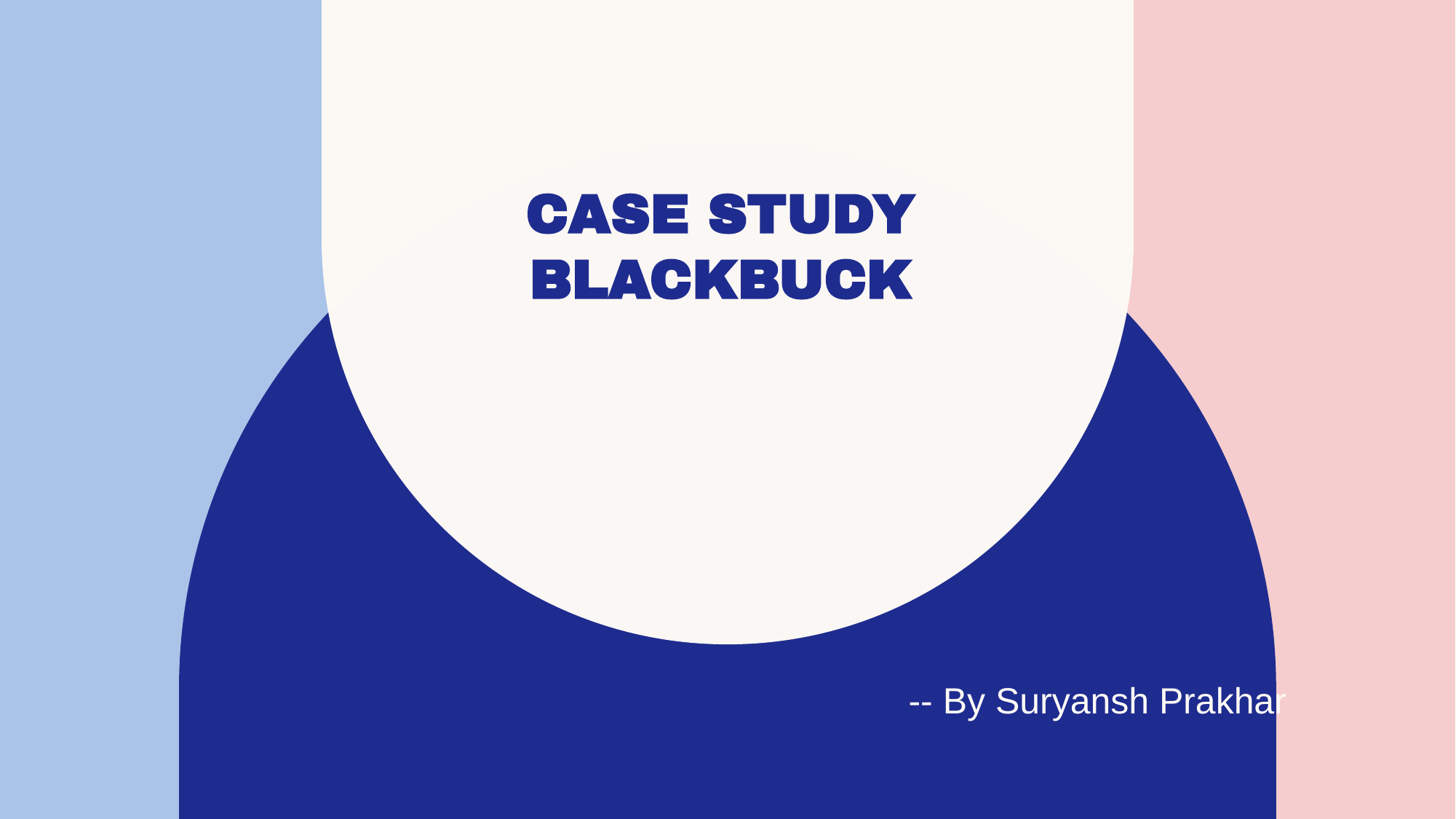

# Case Study Blackbuck
-- By Suryansh Prakhar